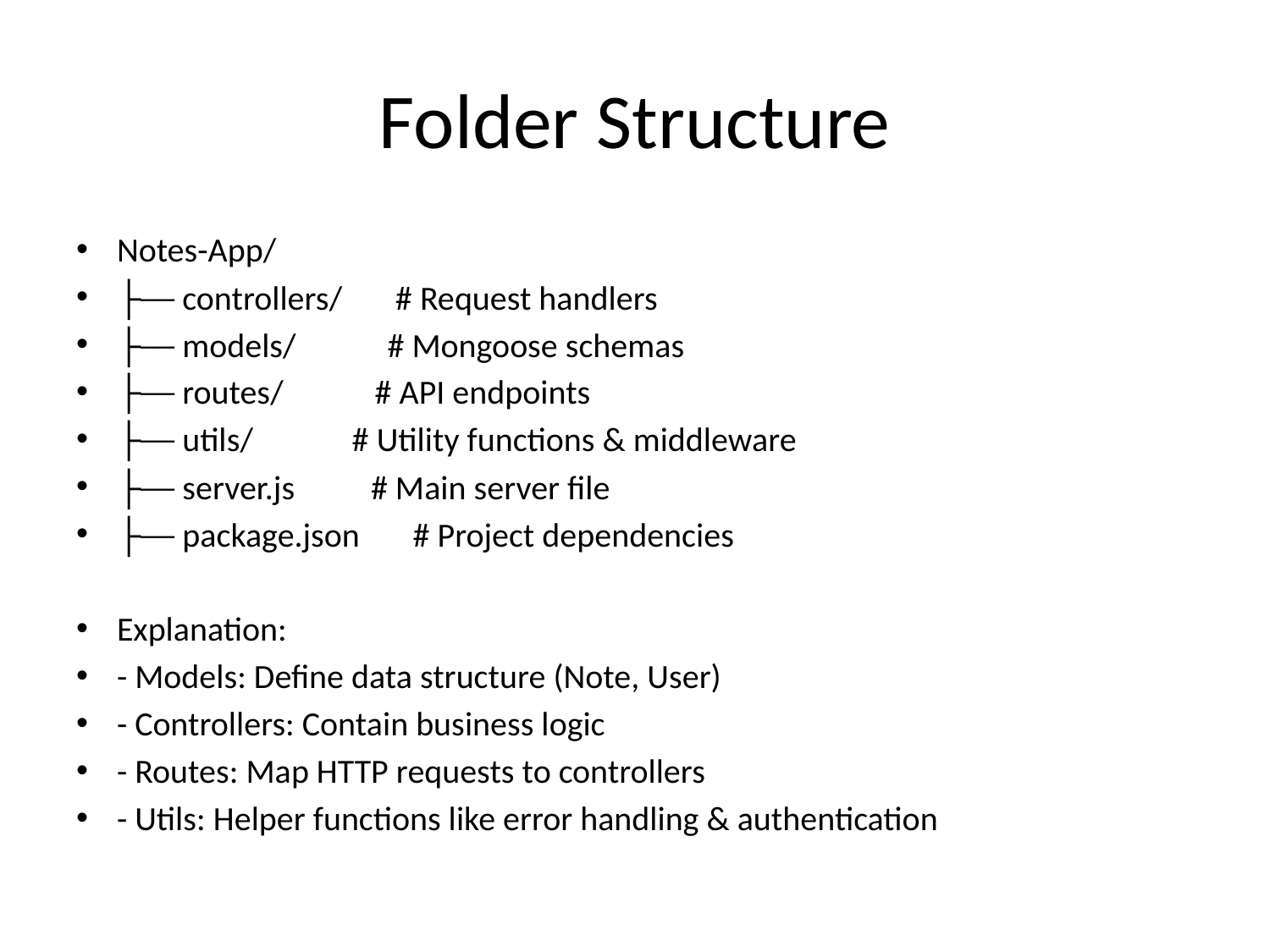

# Folder Structure
Notes-App/
├── controllers/       # Request handlers
├── models/            # Mongoose schemas
├── routes/            # API endpoints
├── utils/             # Utility functions & middleware
├── server.js          # Main server file
├── package.json       # Project dependencies

Explanation:
- Models: Define data structure (Note, User)
- Controllers: Contain business logic
- Routes: Map HTTP requests to controllers
- Utils: Helper functions like error handling & authentication